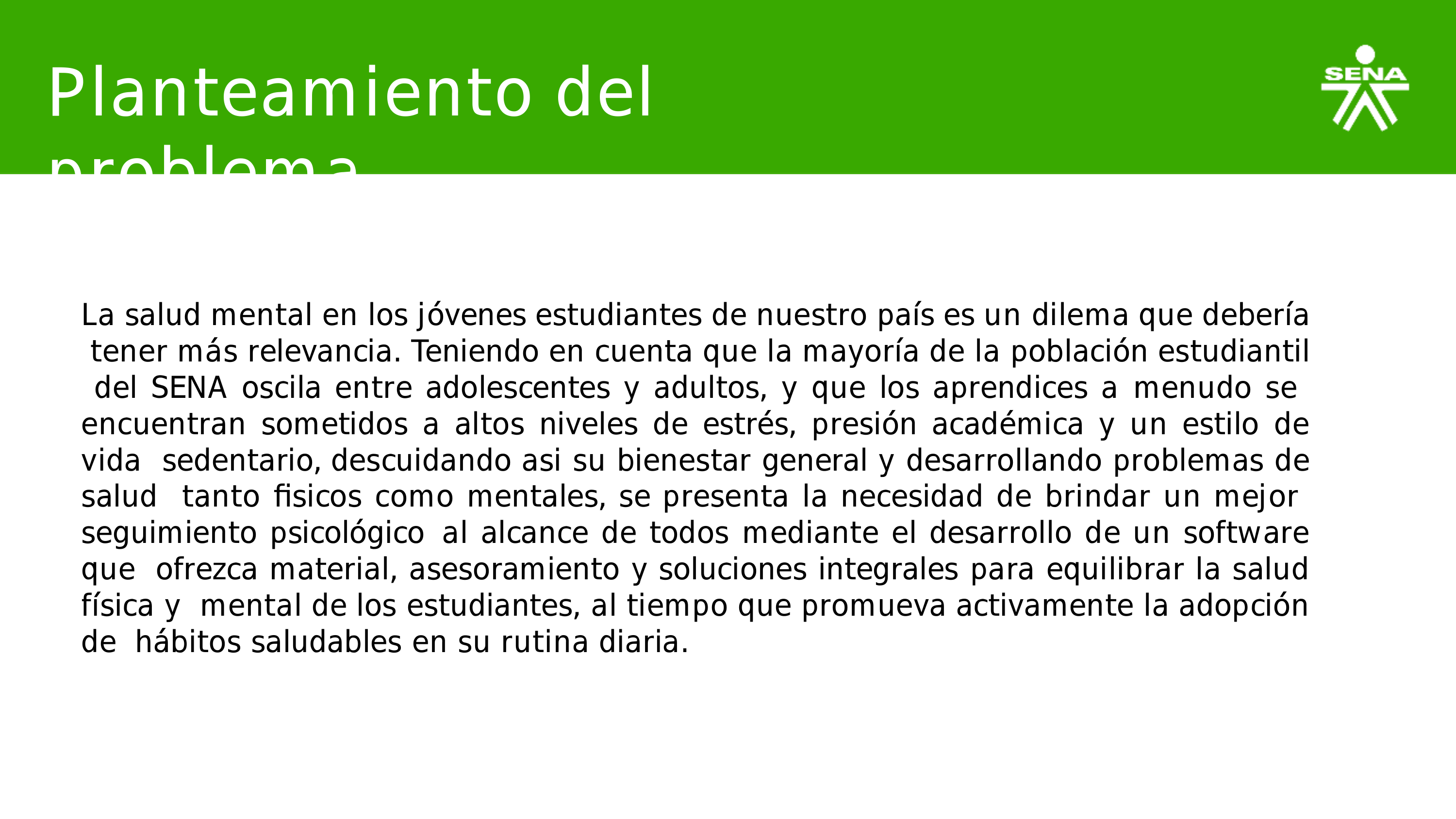

# Planteamiento del problema
La salud mental en los jóvenes estudiantes de nuestro país es un dilema que debería  tener más relevancia. Teniendo en cuenta que la mayoría de la población estudiantil  del SENA oscila entre adolescentes y adultos, y que los aprendices a menudo se  encuentran sometidos a altos niveles de estrés, presión académica y un estilo de vida  sedentario, descuidando asi su bienestar general y desarrollando problemas de salud  tanto fisicos como mentales, se presenta la necesidad de brindar un mejor  seguimiento psicológico al alcance de todos mediante el desarrollo de un software que  ofrezca material, asesoramiento y soluciones integrales para equilibrar la salud física y  mental de los estudiantes, al tiempo que promueva activamente la adopción de  hábitos saludables en su rutina diaria.